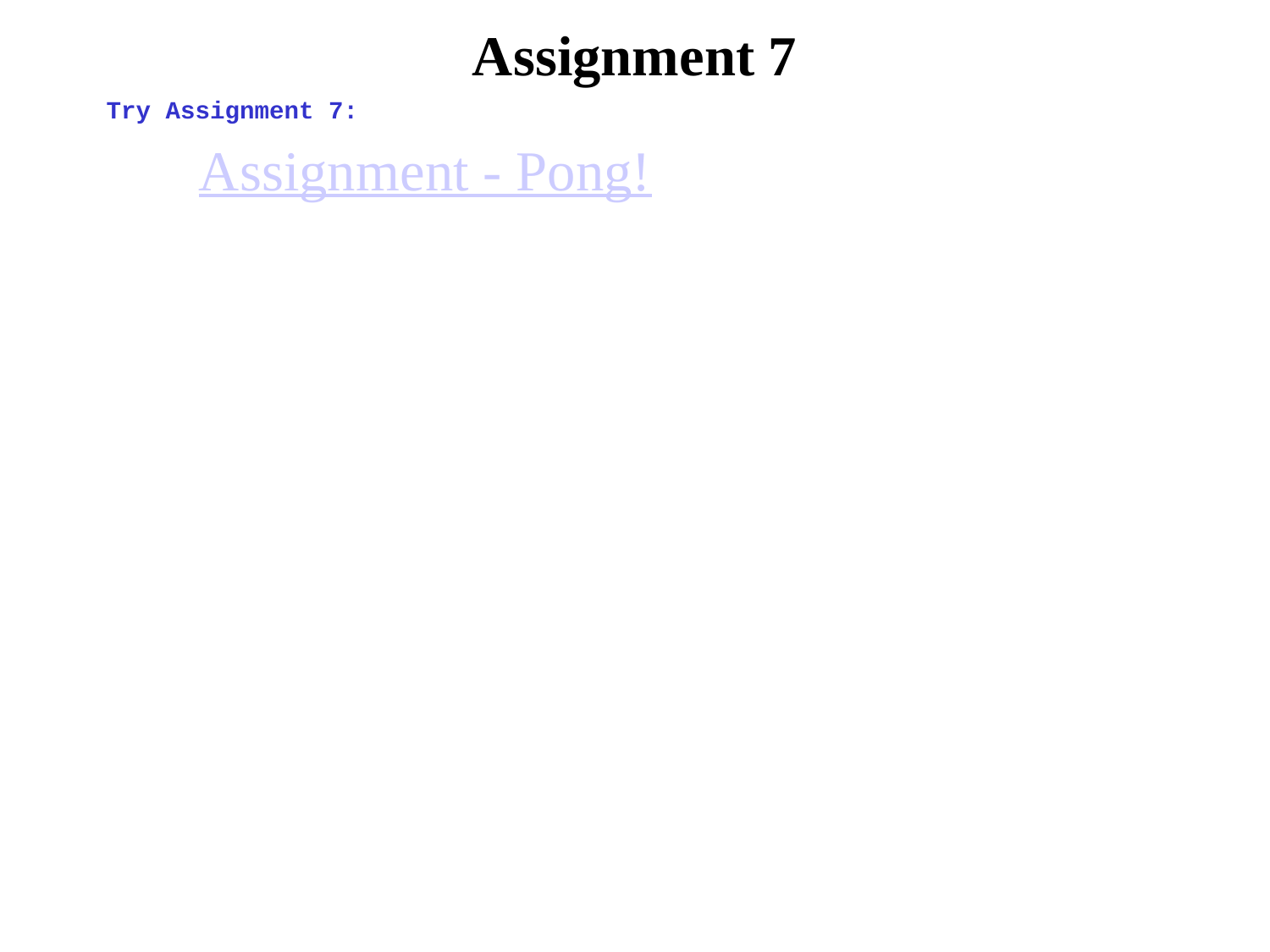

# Assignment 7
Try Assignment 7:
          Assignment - Pong!